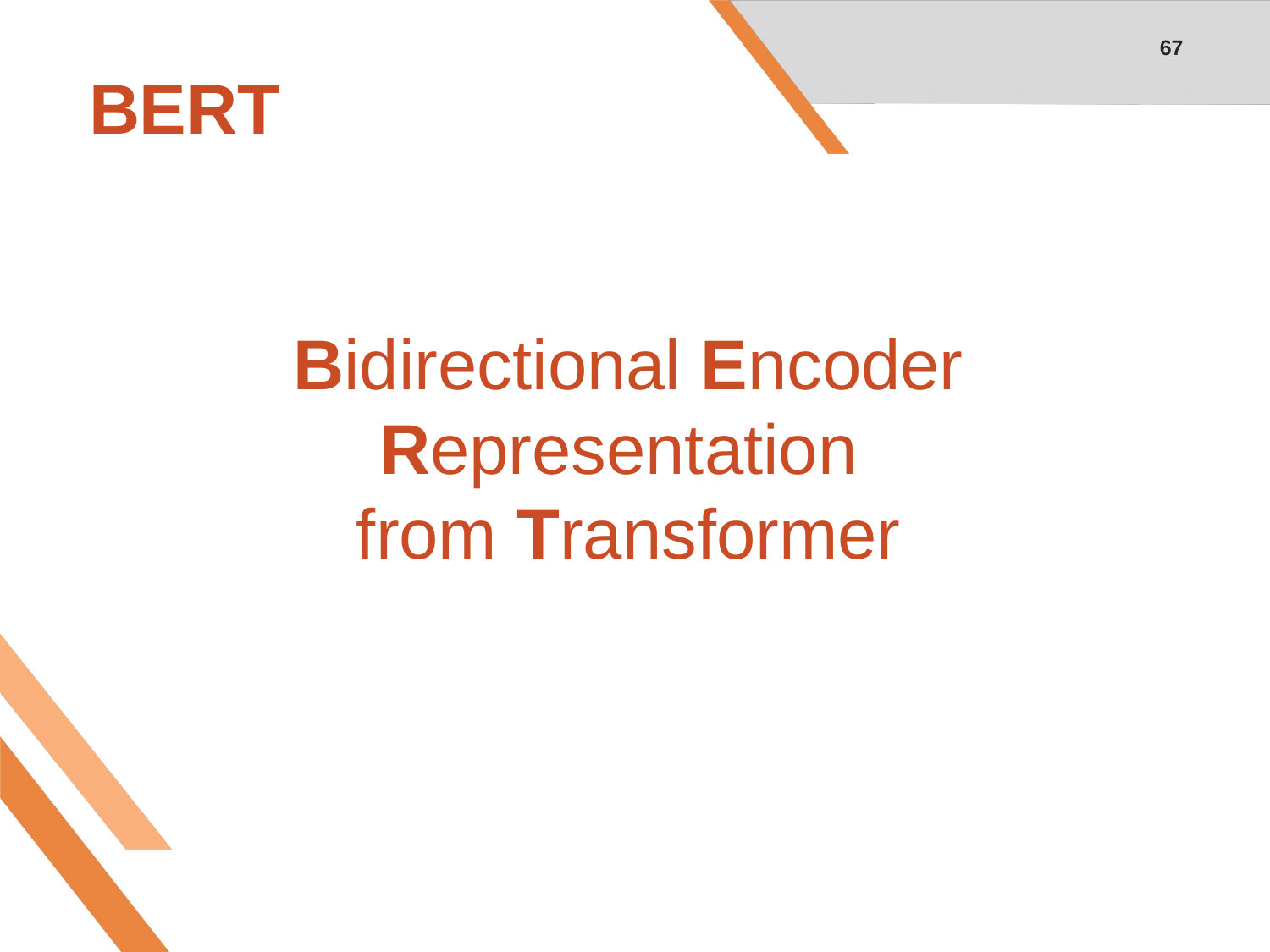

67
# BERT
Bidirectional Encoder Representation
from Transformer